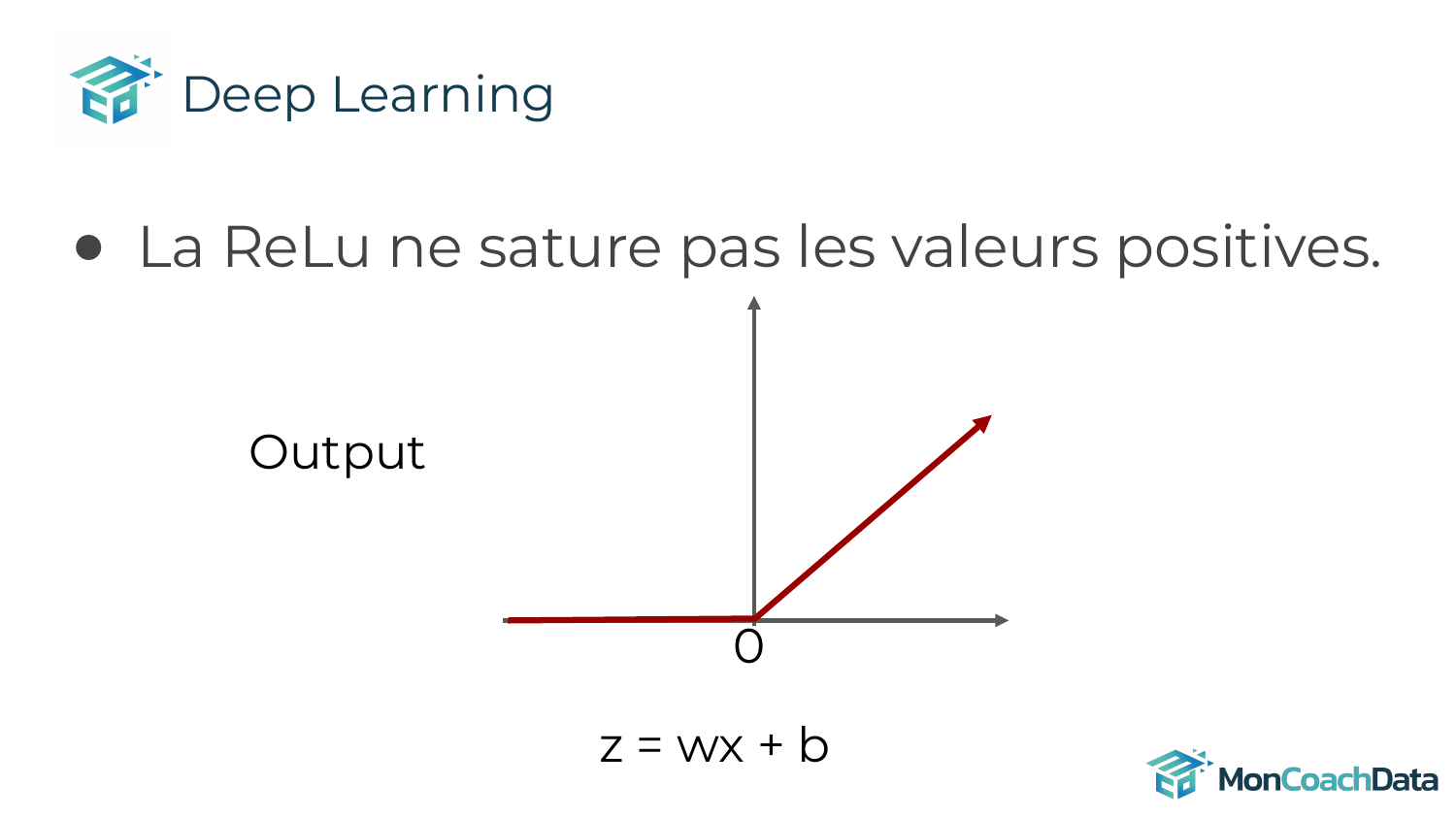

# Deep Learning
La ReLu ne sature pas les valeurs positives.
Output

0
z = wx + b